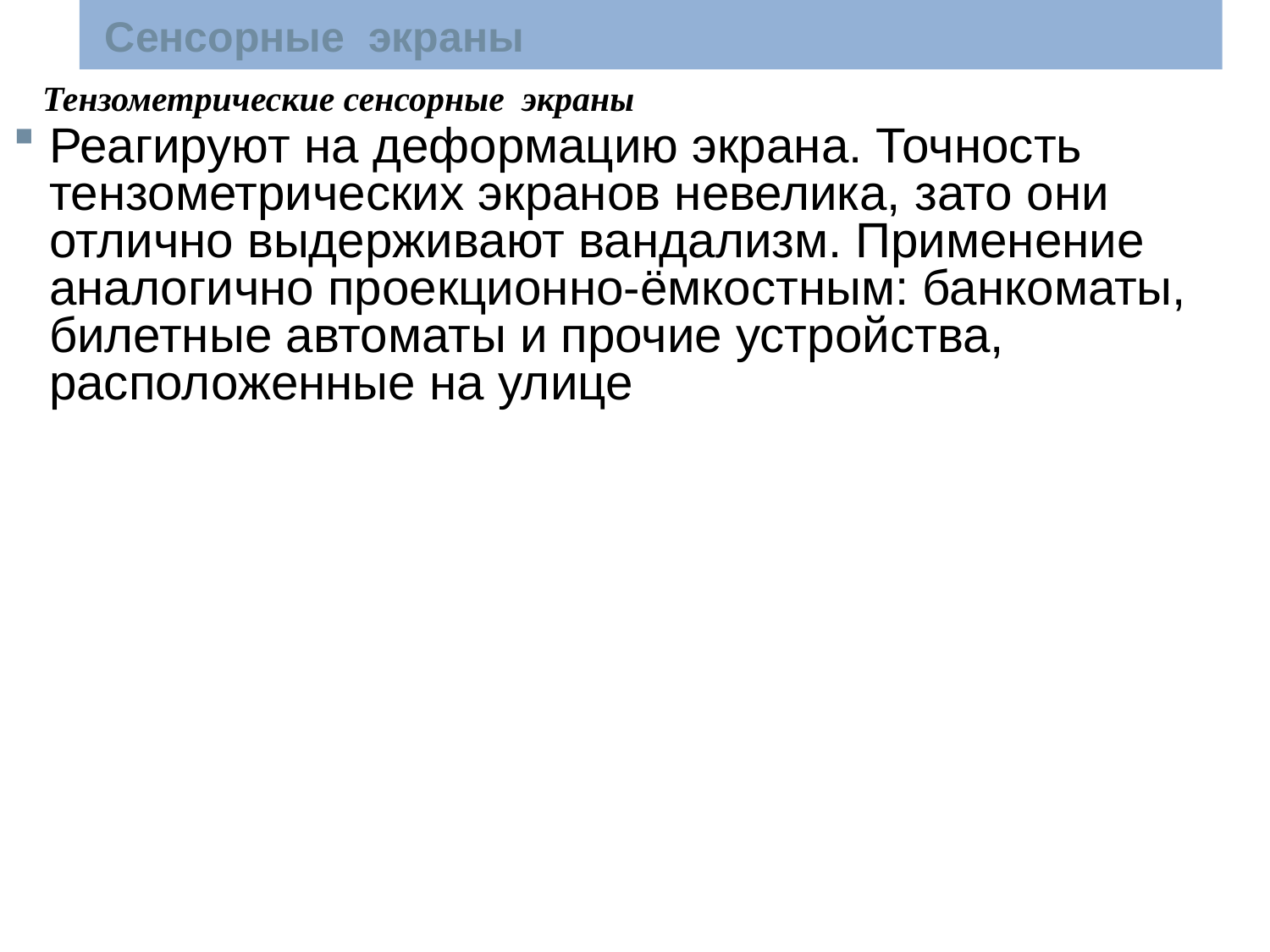

Реагируют на деформацию экрана. Точность тензометрических экранов невелика, зато они отлично выдерживают вандализм. Применение аналогично проекционно-ёмкостным: банкоматы, билетные автоматы и прочие устройства, расположенные на улице
Сенсорные  экраны
Тензометрические сенсорные  экраны